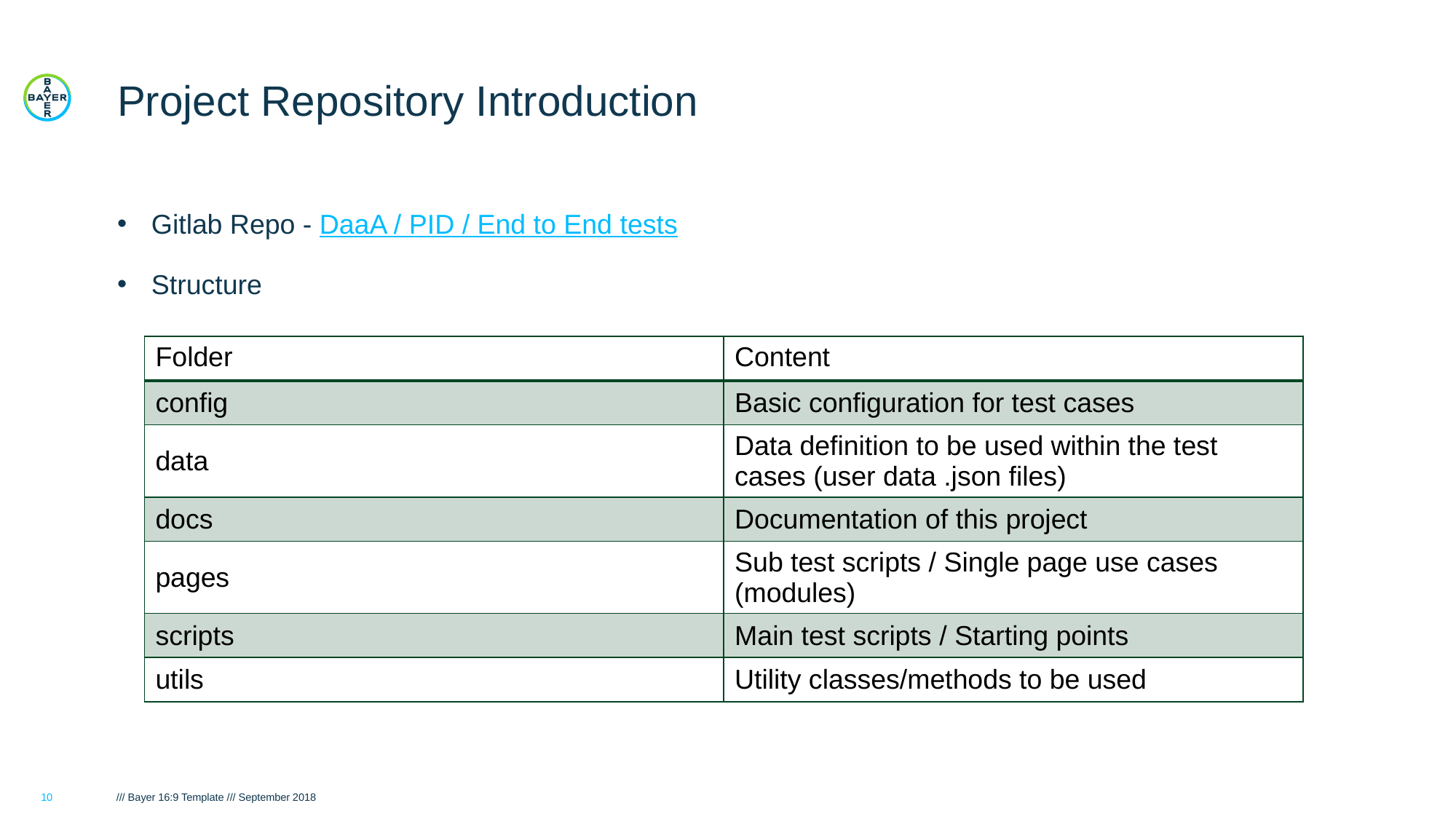

# Project Repository Introduction
Gitlab Repo - DaaA / PID / End to End tests
Structure

| Folder | Content |
| --- | --- |
| config | Basic configuration for test cases |
| data | Data definition to be used within the test cases (user data .json files) |
| docs | Documentation of this project |
| pages | Sub test scripts / Single page use cases (modules) |
| scripts | Main test scripts / Starting points |
| utils | Utility classes/methods to be used |
10
/// Bayer 16:9 Template /// September 2018